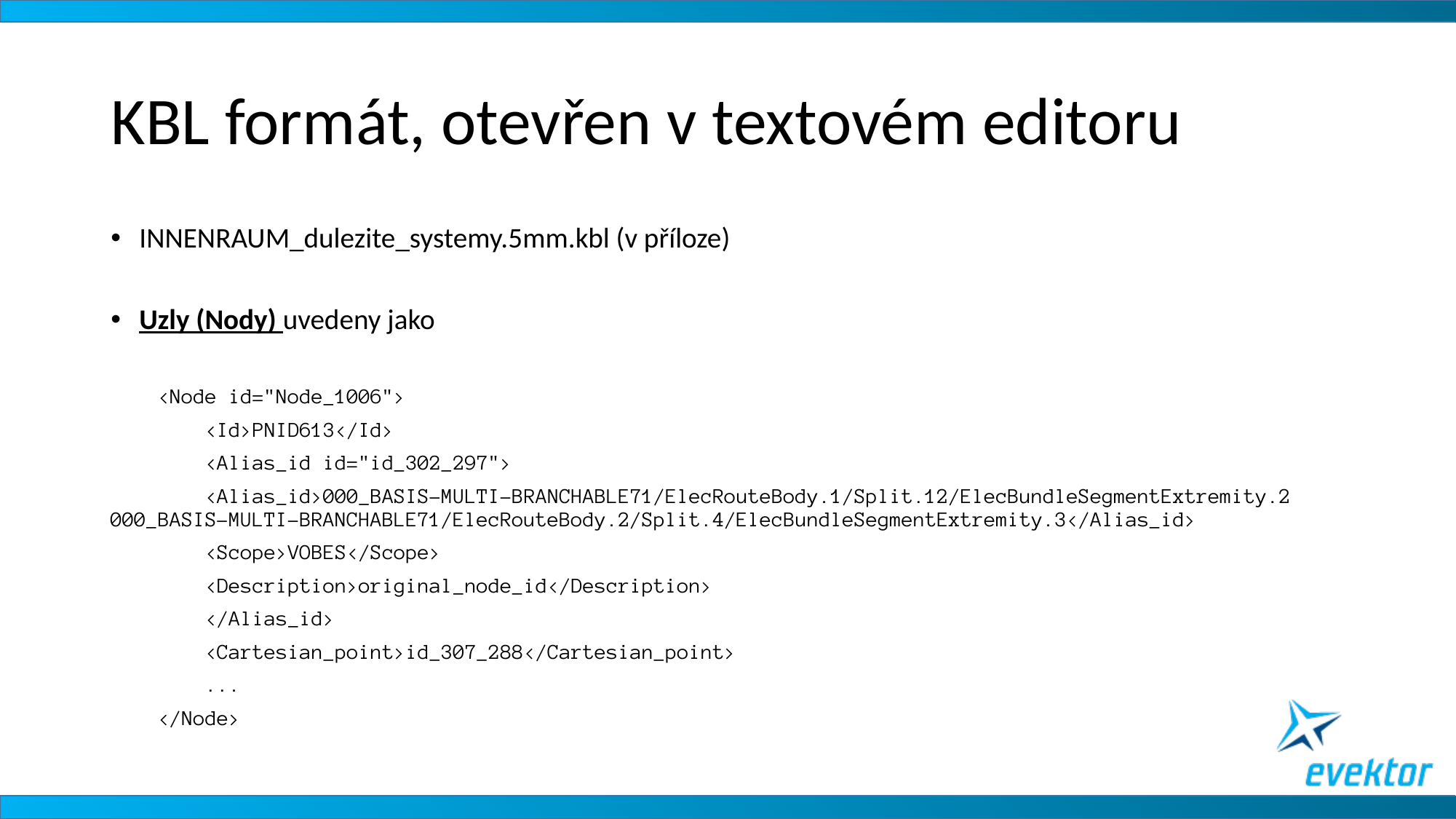

# KBL formát, otevřen v textovém editoru
INNENRAUM_dulezite_systemy.5mm.kbl (v příloze)

Uzly (Nody) uvedeny jako

    <Node id="Node_1006">
        <Id>PNID613</Id>
        <Alias_id id="id_302_297">
        <Alias_id>000_BASIS-MULTI-BRANCHABLE71/ElecRouteBody.1/Split.12/ElecBundleSegmentExtremity.2 000_BASIS-MULTI-BRANCHABLE71/ElecRouteBody.2/Split.4/ElecBundleSegmentExtremity.3</Alias_id>
        <Scope>VOBES</Scope>
        <Description>original_node_id</Description>
        </Alias_id>
        <Cartesian_point>id_307_288</Cartesian_point>
        ...
    </Node>